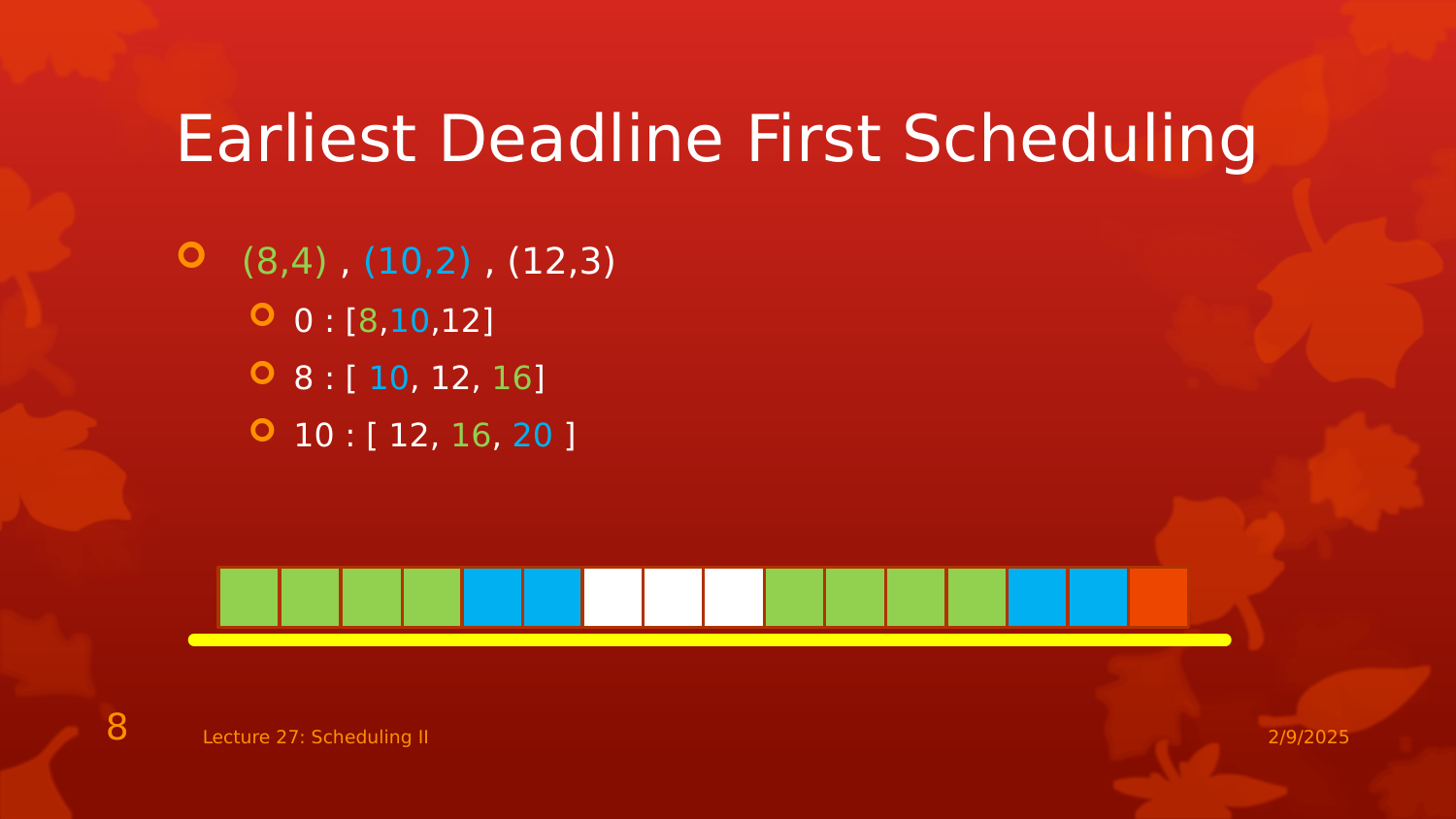

# Earliest Deadline First Scheduling
 (8,4) , (10,2) , (12,3)
0 : [8,10,12]
8 : [ 10, 12, 16]
10 : [ 12, 16, 20 ]

8
Lecture 27: Scheduling II
2/9/2025